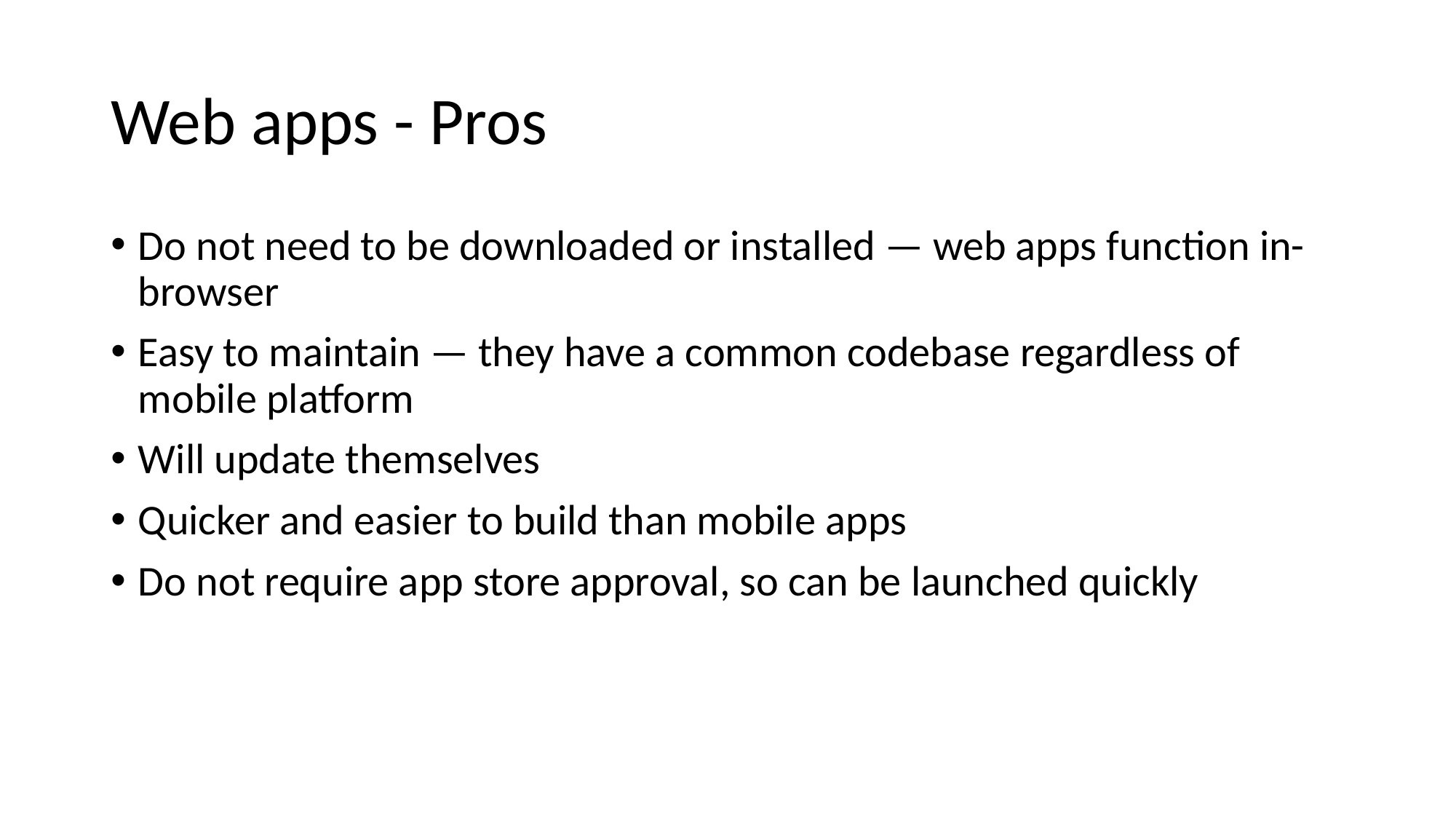

# Web apps - Pros
Do not need to be downloaded or installed — web apps function in-browser
Easy to maintain — they have a common codebase regardless of mobile platform
Will update themselves
Quicker and easier to build than mobile apps
Do not require app store approval, so can be launched quickly